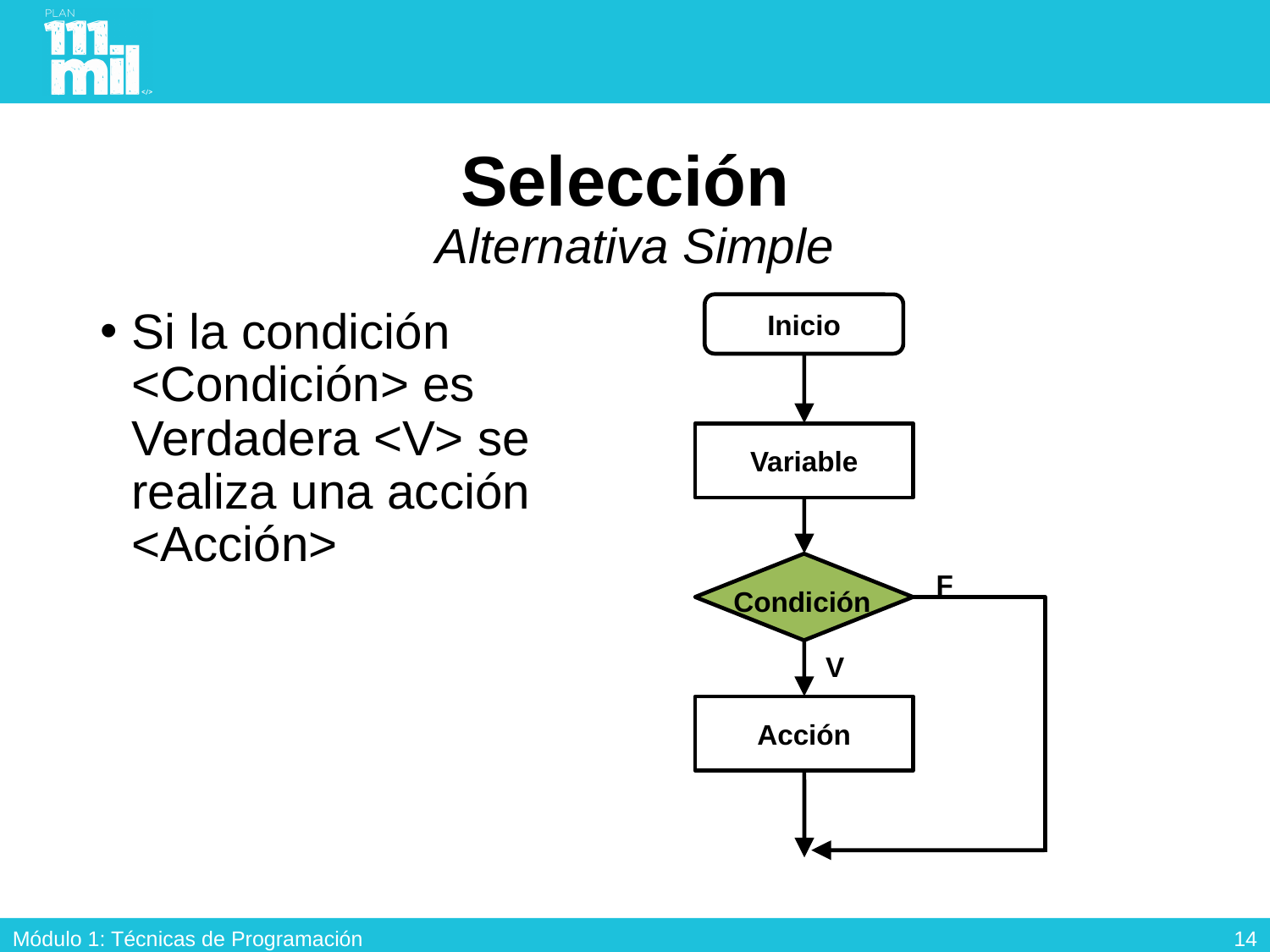

# Selección Alternativa Simple
Inicio

Variable

F
Condición

V

Acción

Si la condición <Condición> es Verdadera <V> se realiza una acción <Acción>
14
Módulo 1: Técnicas de Programación